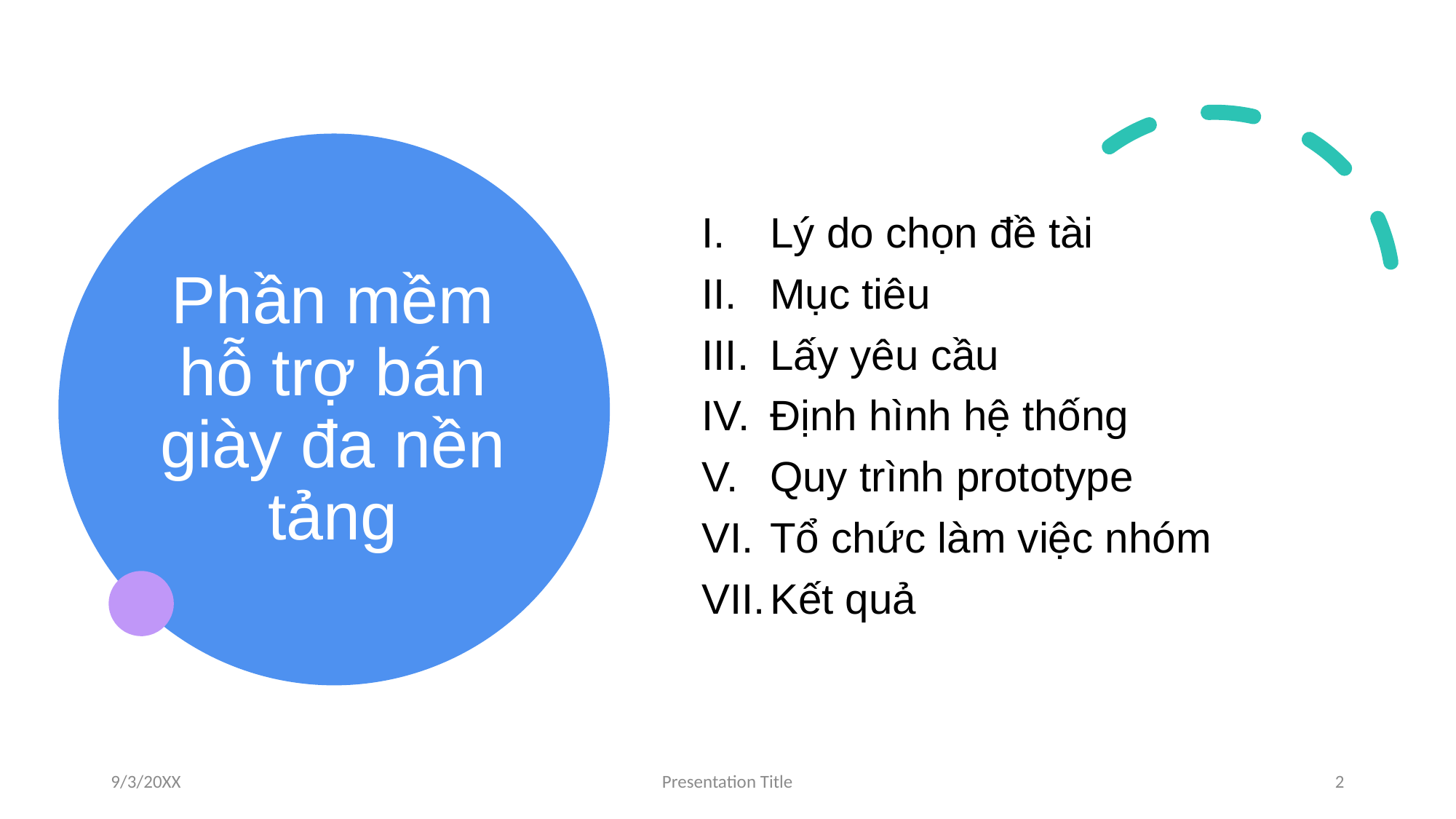

# Phần mềm hỗ trợ bán giày đa nền tảng
Lý do chọn đề tài
Mục tiêu
Lấy yêu cầu
Định hình hệ thống
Quy trình prototype
Tổ chức làm việc nhóm
Kết quả
9/3/20XX
Presentation Title
2